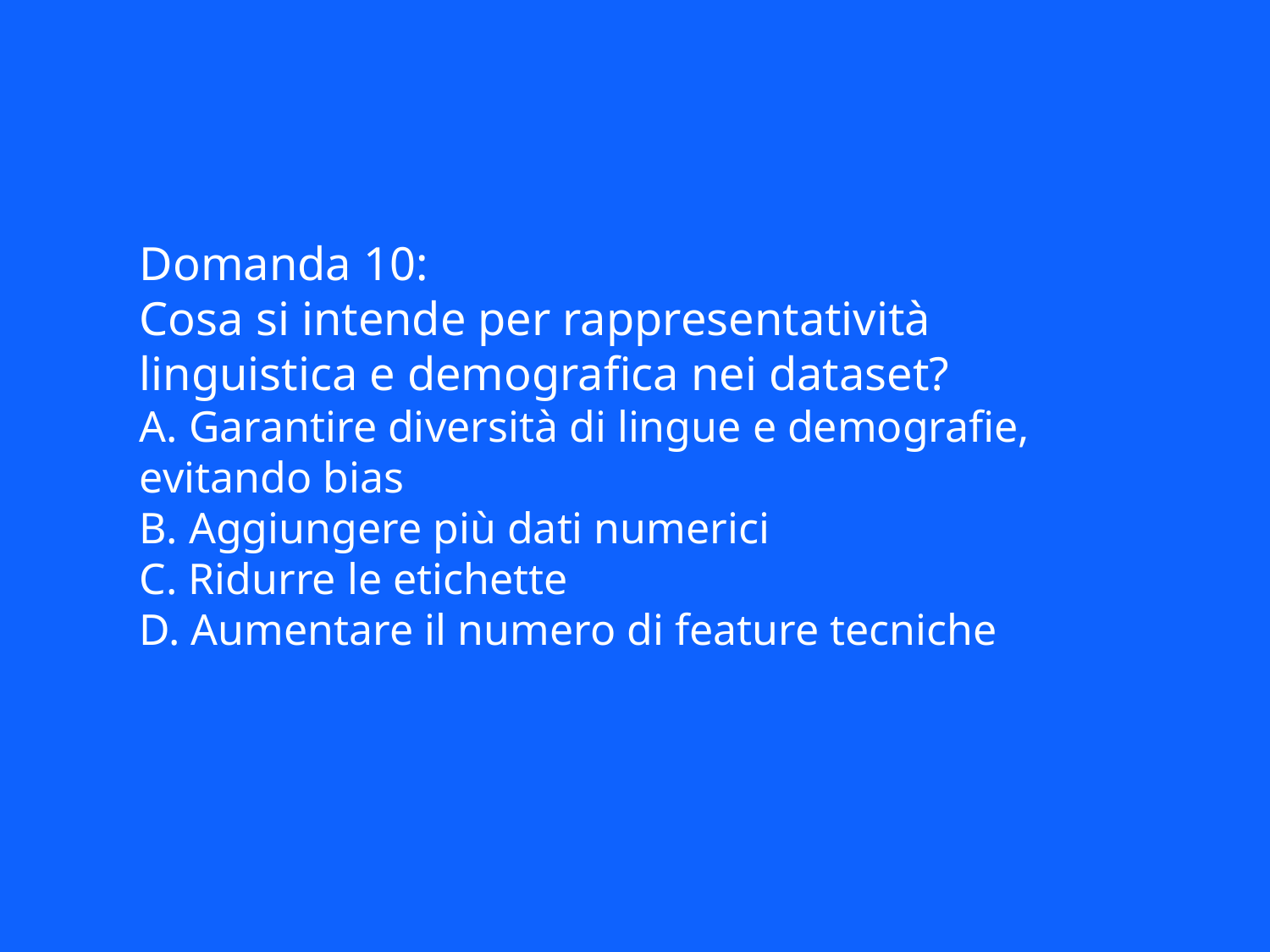

Domanda 10:
Cosa si intende per rappresentatività linguistica e demografica nei dataset?
A. Garantire diversità di lingue e demografie, evitando bias
B. Aggiungere più dati numerici
C. Ridurre le etichette
D. Aumentare il numero di feature tecniche